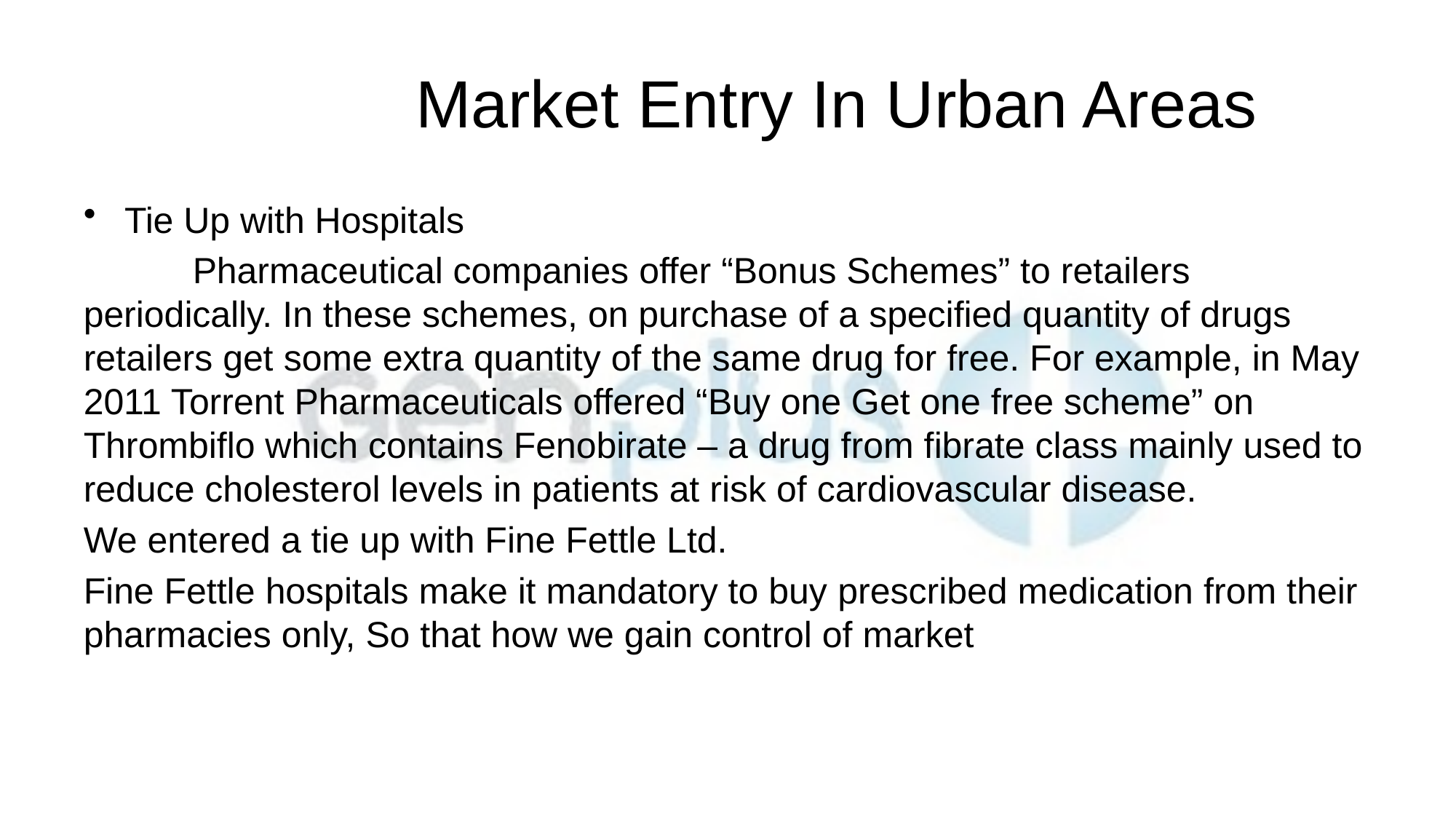

# Market Entry In Urban Areas
Tie Up with Hospitals
	Pharmaceutical companies offer “Bonus Schemes” to retailers periodically. In these schemes, on purchase of a specified quantity of drugs retailers get some extra quantity of the same drug for free. For example, in May 2011 Torrent Pharmaceuticals offered “Buy one Get one free scheme” on Thrombiflo which contains Fenobirate – a drug from fibrate class mainly used to reduce cholesterol levels in patients at risk of cardiovascular disease.
We entered a tie up with Fine Fettle Ltd.
Fine Fettle hospitals make it mandatory to buy prescribed medication from their pharmacies only, So that how we gain control of market